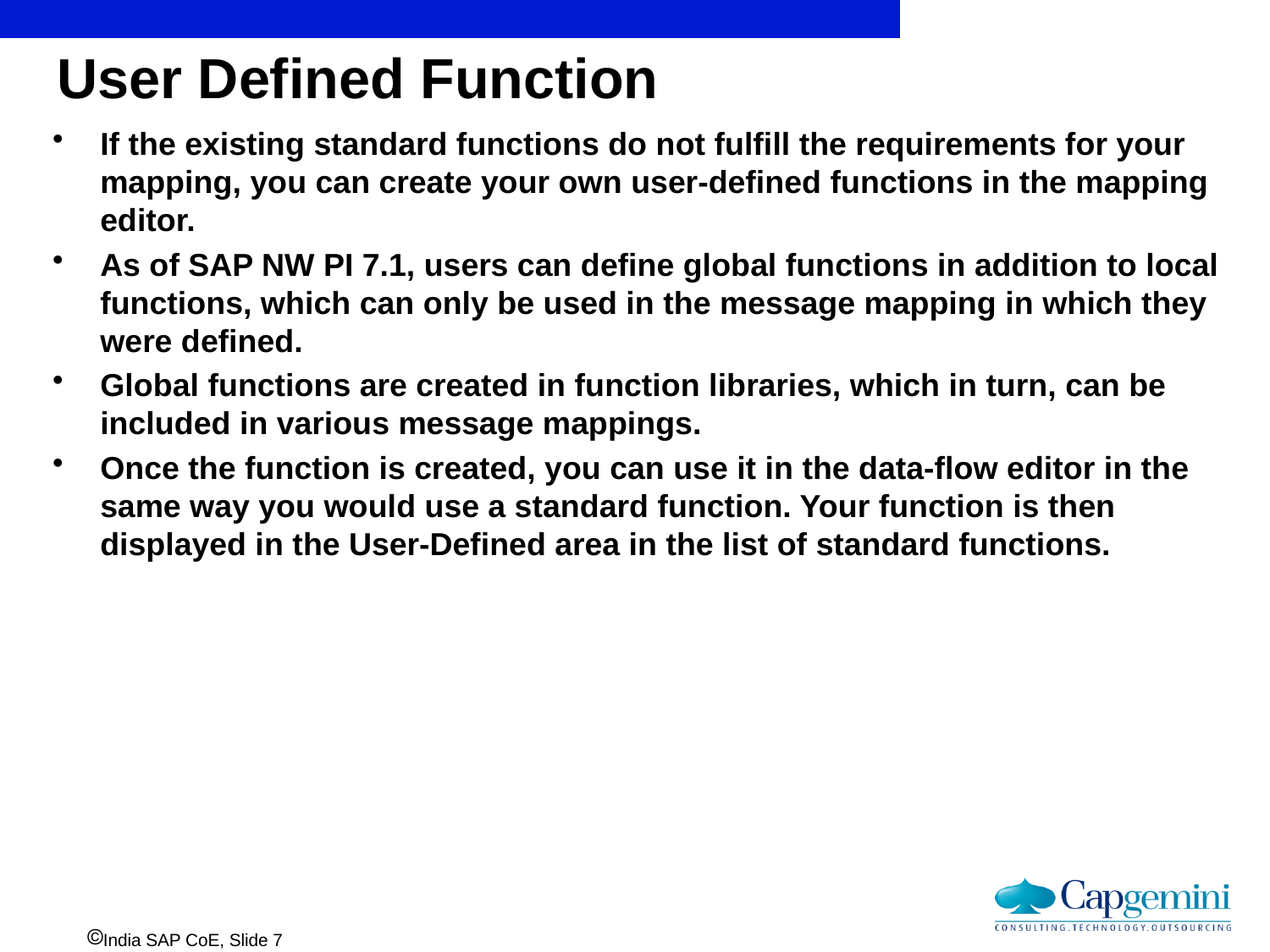

# User Defined Function
If the existing standard functions do not fulfill the requirements for your mapping, you can create your own user-defined functions in the mapping editor.
As of SAP NW PI 7.1, users can define global functions in addition to local functions, which can only be used in the message mapping in which they were defined.
Global functions are created in function libraries, which in turn, can be included in various message mappings.
Once the function is created, you can use it in the data-flow editor in the same way you would use a standard function. Your function is then displayed in the User-Defined area in the list of standard functions.